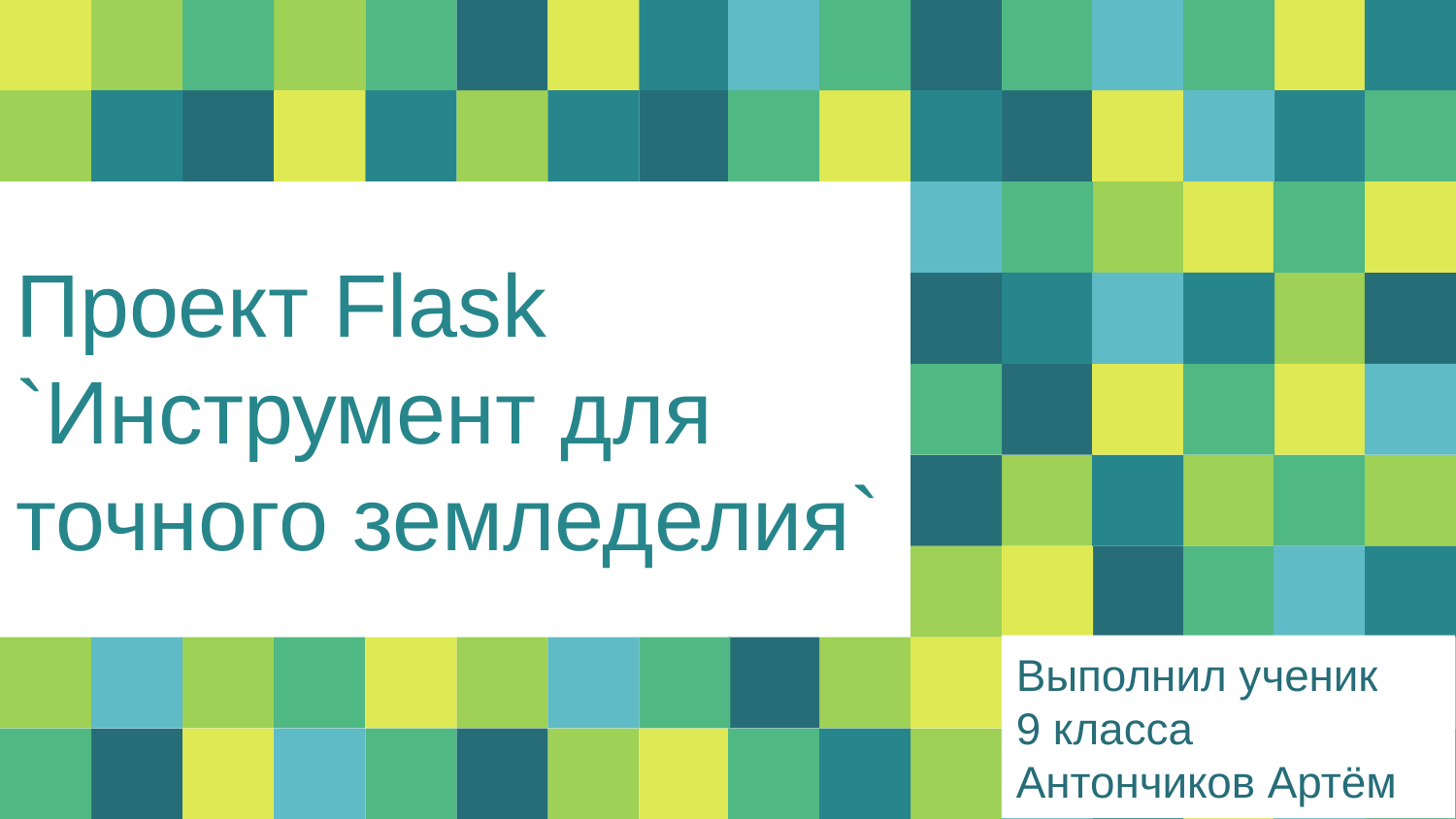

# Проект Flask `Инструмент для точного земледелия`
Выполнил ученик
9 класса Антончиков Артём